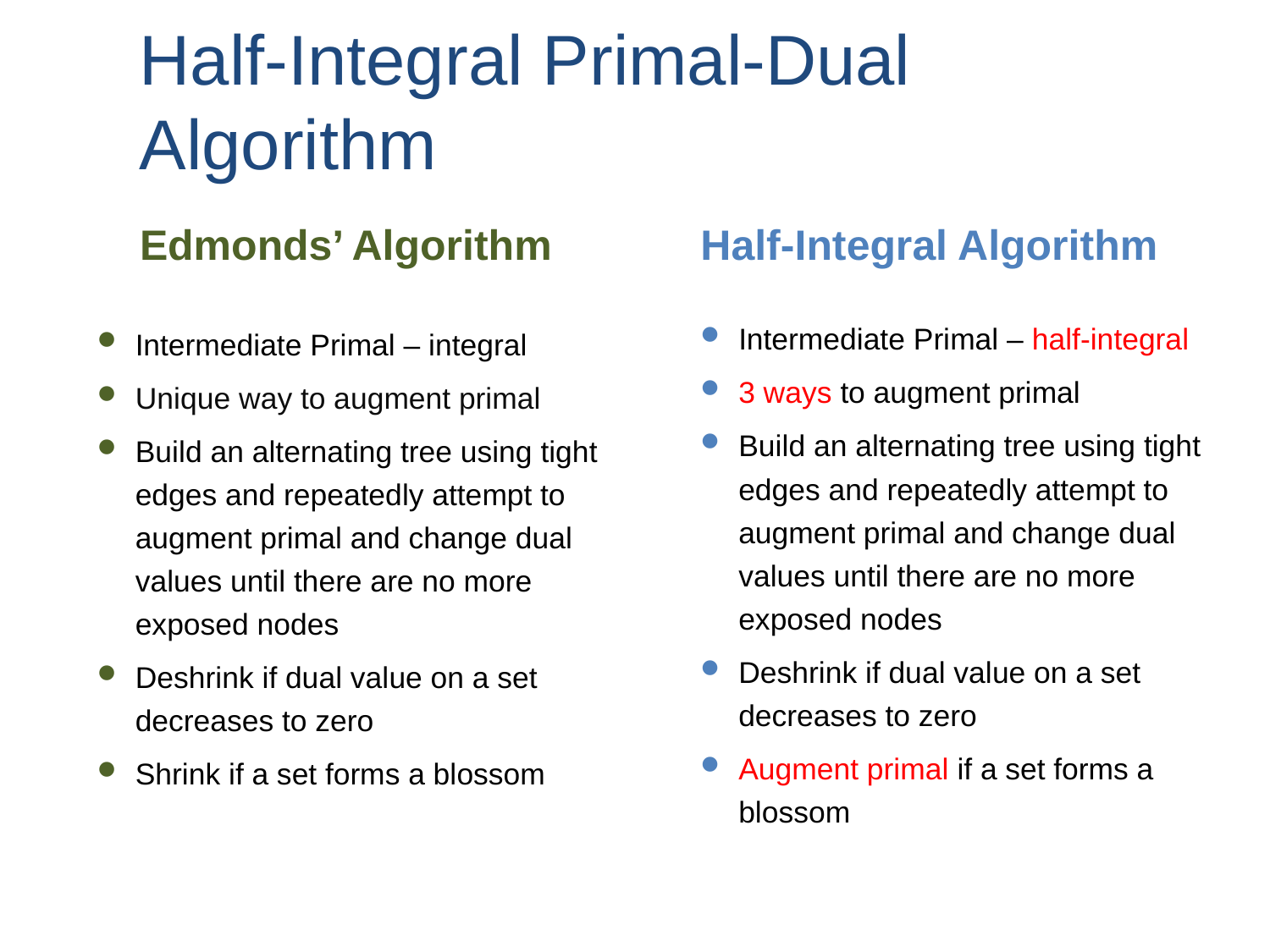

# Half-Integral Primal-Dual Algorithm
Edmonds’ Algorithm
Half-Integral Algorithm
Intermediate Primal – half-integral
3 ways to augment primal
Build an alternating tree using tight edges and repeatedly attempt to augment primal and change dual values until there are no more exposed nodes
Deshrink if dual value on a set decreases to zero
Augment primal if a set forms a blossom
Intermediate Primal – integral
Unique way to augment primal
Build an alternating tree using tight edges and repeatedly attempt to augment primal and change dual values until there are no more exposed nodes
Deshrink if dual value on a set decreases to zero
Shrink if a set forms a blossom